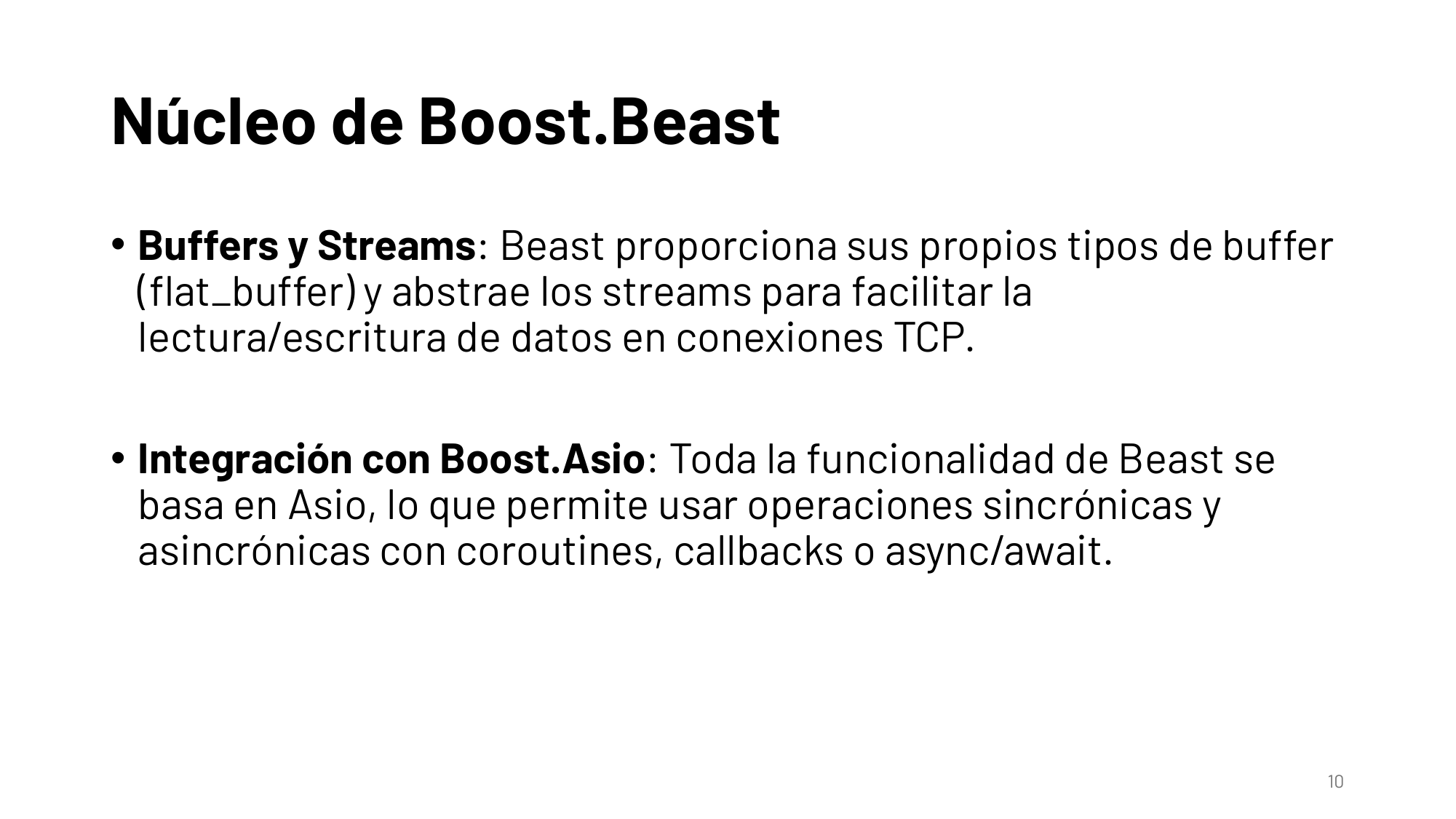

# Núcleo de Boost.Beast
Buffers y Streams: Beast proporciona sus propios tipos de buffer (flat_buffer) y abstrae los streams para facilitar la lectura/escritura de datos en conexiones TCP.

Integración con Boost.Asio: Toda la funcionalidad de Beast se basa en Asio, lo que permite usar operaciones sincrónicas y asincrónicas con coroutines, callbacks o async/await.
10